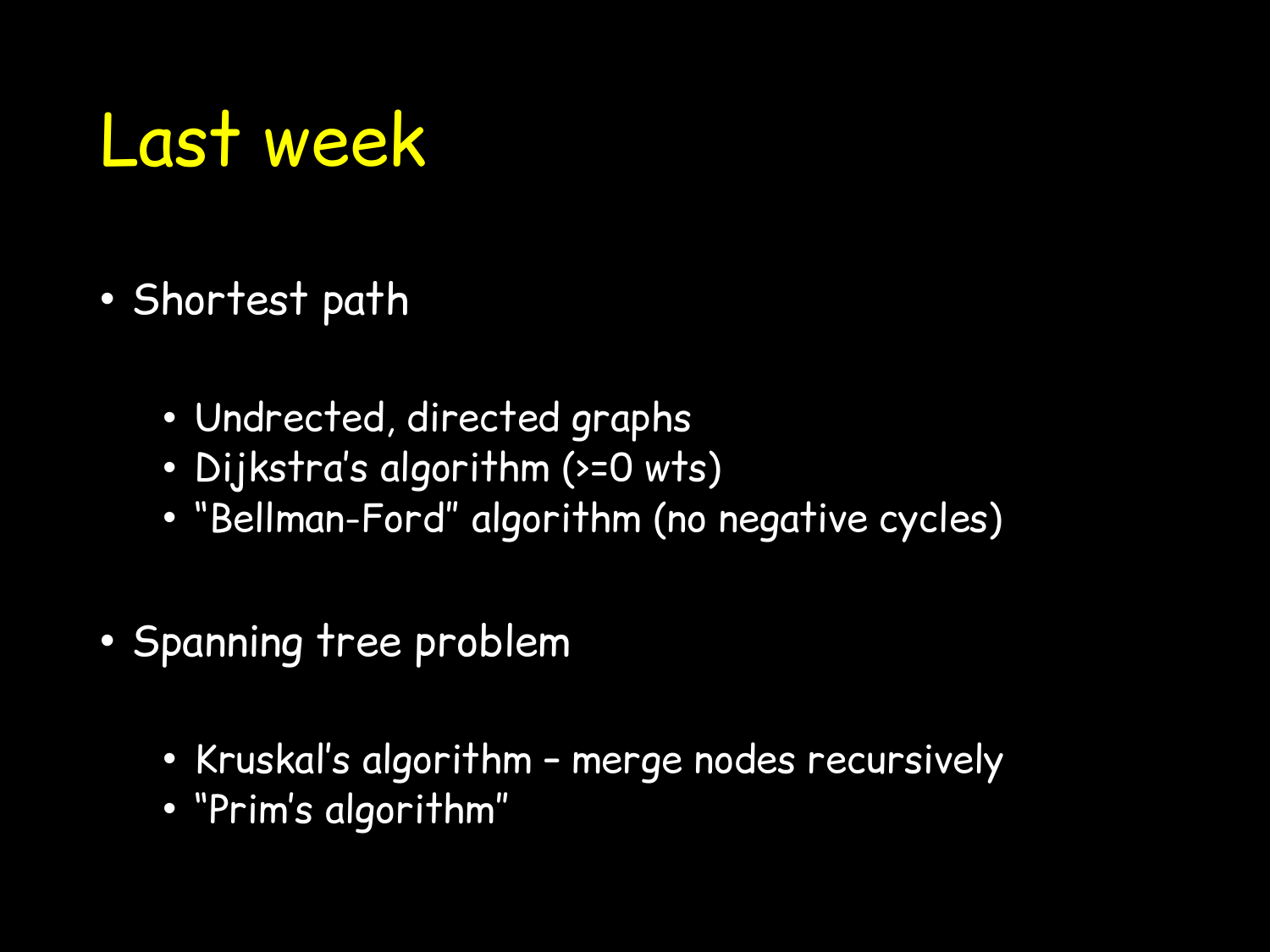

# Last week
Shortest path

Undrected, directed graphs
Dijkstra’s algorithm (>=0 wts)
“Bellman-Ford” algorithm (no negative cycles)

Spanning tree problem

Kruskal’s algorithm – merge nodes recursively
“Prim’s algorithm”